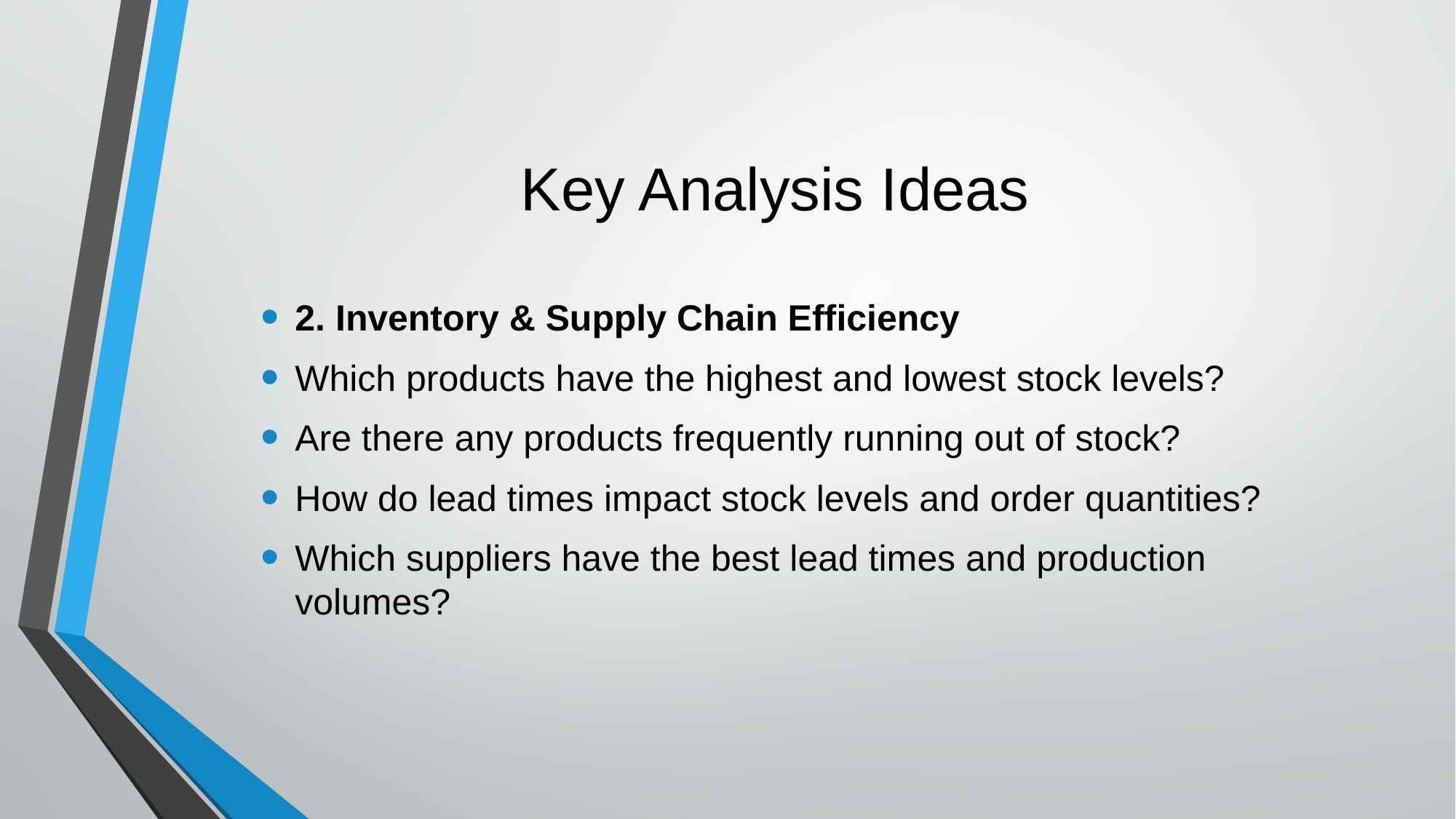

# Key Analysis Ideas
2. Inventory & Supply Chain Efficiency
Which products have the highest and lowest stock levels?
Are there any products frequently running out of stock?
How do lead times impact stock levels and order quantities?
Which suppliers have the best lead times and production volumes?